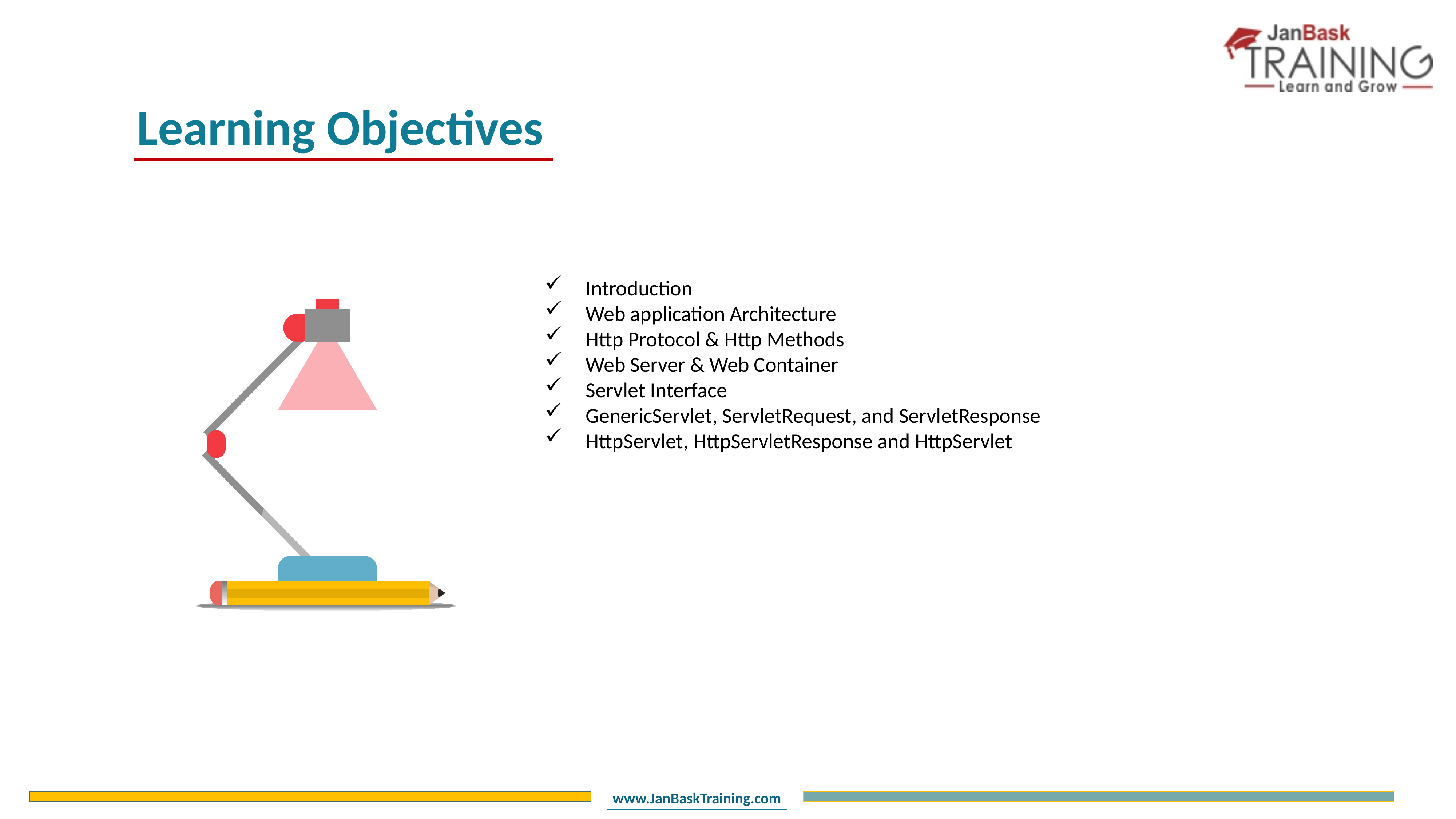

Learning Objectives
Introduction
Web application Architecture
Http Protocol & Http Methods
Web Server & Web Container
Servlet Interface
GenericServlet, ServletRequest, and ServletResponse
HttpServlet, HttpServletResponse and HttpServlet